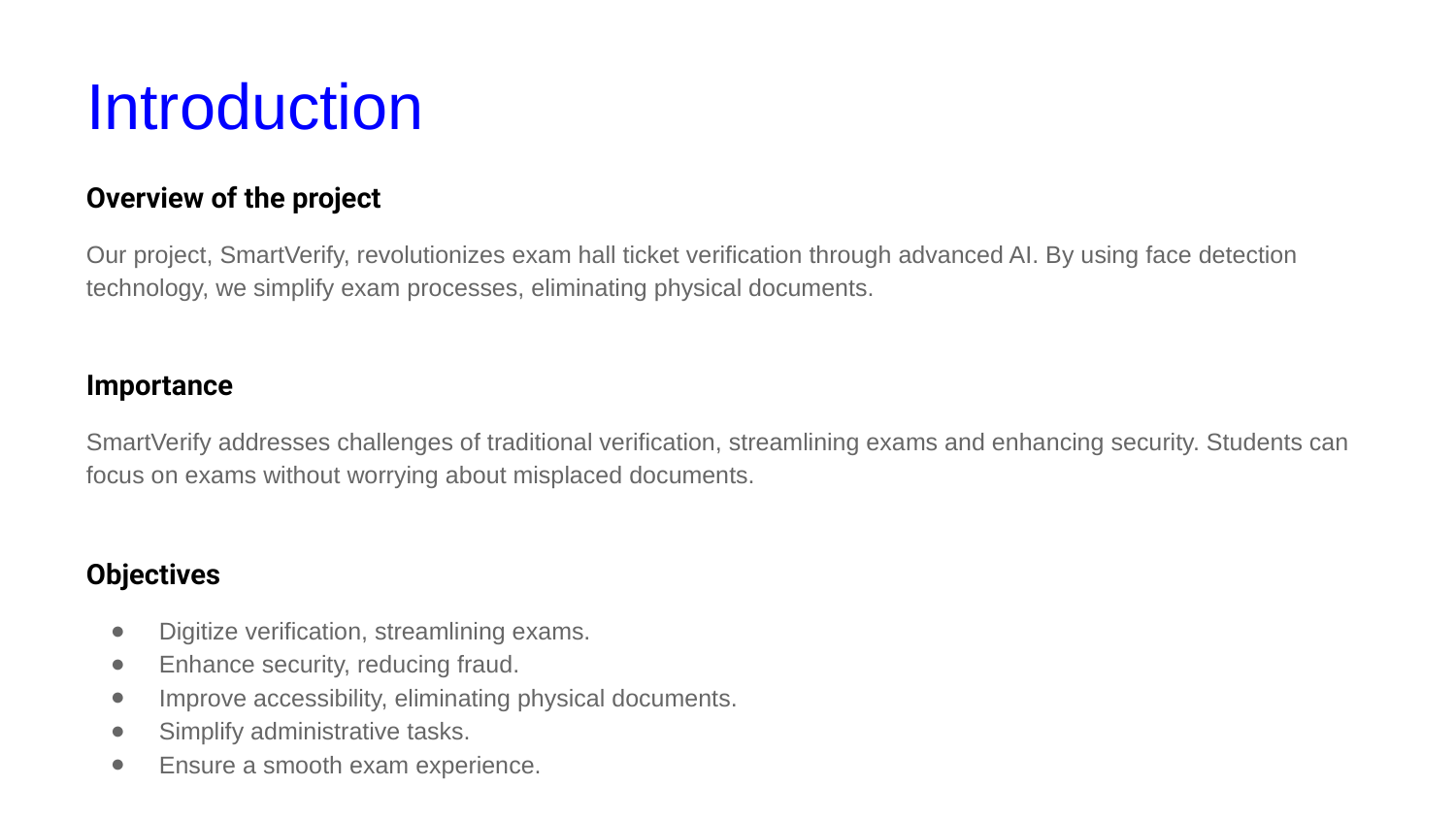

Introduction
Overview of the project
Our project, SmartVerify, revolutionizes exam hall ticket verification through advanced AI. By using face detection technology, we simplify exam processes, eliminating physical documents.
Importance
SmartVerify addresses challenges of traditional verification, streamlining exams and enhancing security. Students can focus on exams without worrying about misplaced documents.
Objectives
Digitize verification, streamlining exams.
Enhance security, reducing fraud.
Improve accessibility, eliminating physical documents.
Simplify administrative tasks.
Ensure a smooth exam experience.